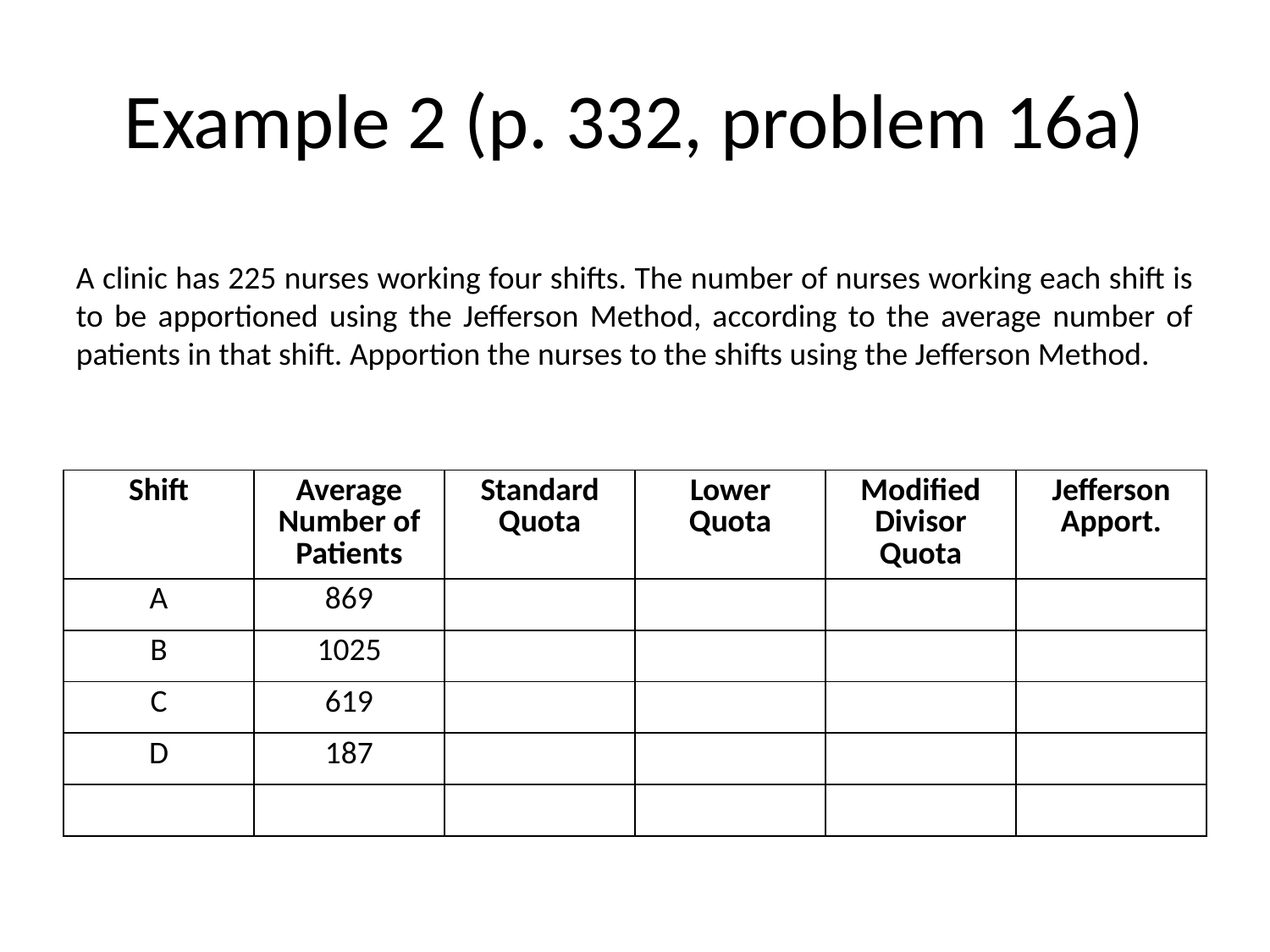

# Example 2 (p. 332, problem 16a)
A clinic has 225 nurses working four shifts. The number of nurses working each shift is to be apportioned using the Jefferson Method, according to the average number of patients in that shift. Apportion the nurses to the shifts using the Jefferson Method.
| Shift | Average Number of Patients | Standard Quota | Lower Quota | Modified Divisor Quota | Jefferson Apport. |
| --- | --- | --- | --- | --- | --- |
| A | 869 |  |  |  |  |
| B | 1025 |  |  |  |  |
| C | 619 |  |  |  |  |
| D | 187 |  |  |  |  |
|  |  |  |  |  |  |